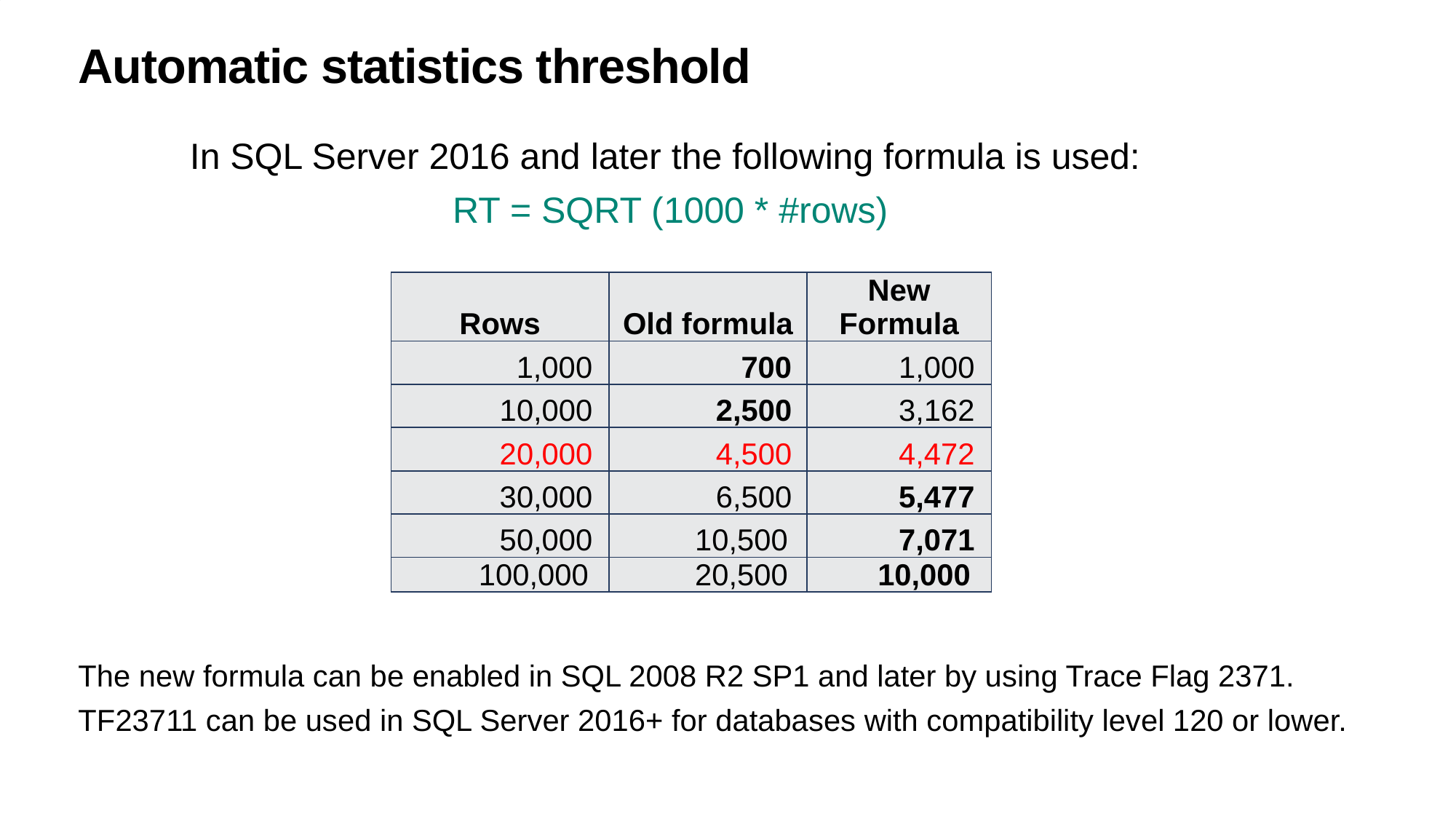

# Automatic statistics threshold
In SQL Server 2016 and later the following formula is used:
RT = SQRT (1000 * #rows)
| Rows | Old formula | New Formula |
| --- | --- | --- |
| 1,000 | 700 | 1,000 |
| 10,000 | 2,500 | 3,162 |
| 20,000 | 4,500 | 4,472 |
| 30,000 | 6,500 | 5,477 |
| 50,000 | 10,500 | 7,071 |
| 100,000 | 20,500 | 10,000 |
The new formula can be enabled in SQL 2008 R2 SP1 and later by using Trace Flag 2371.
TF23711 can be used in SQL Server 2016+ for databases with compatibility level 120 or lower.